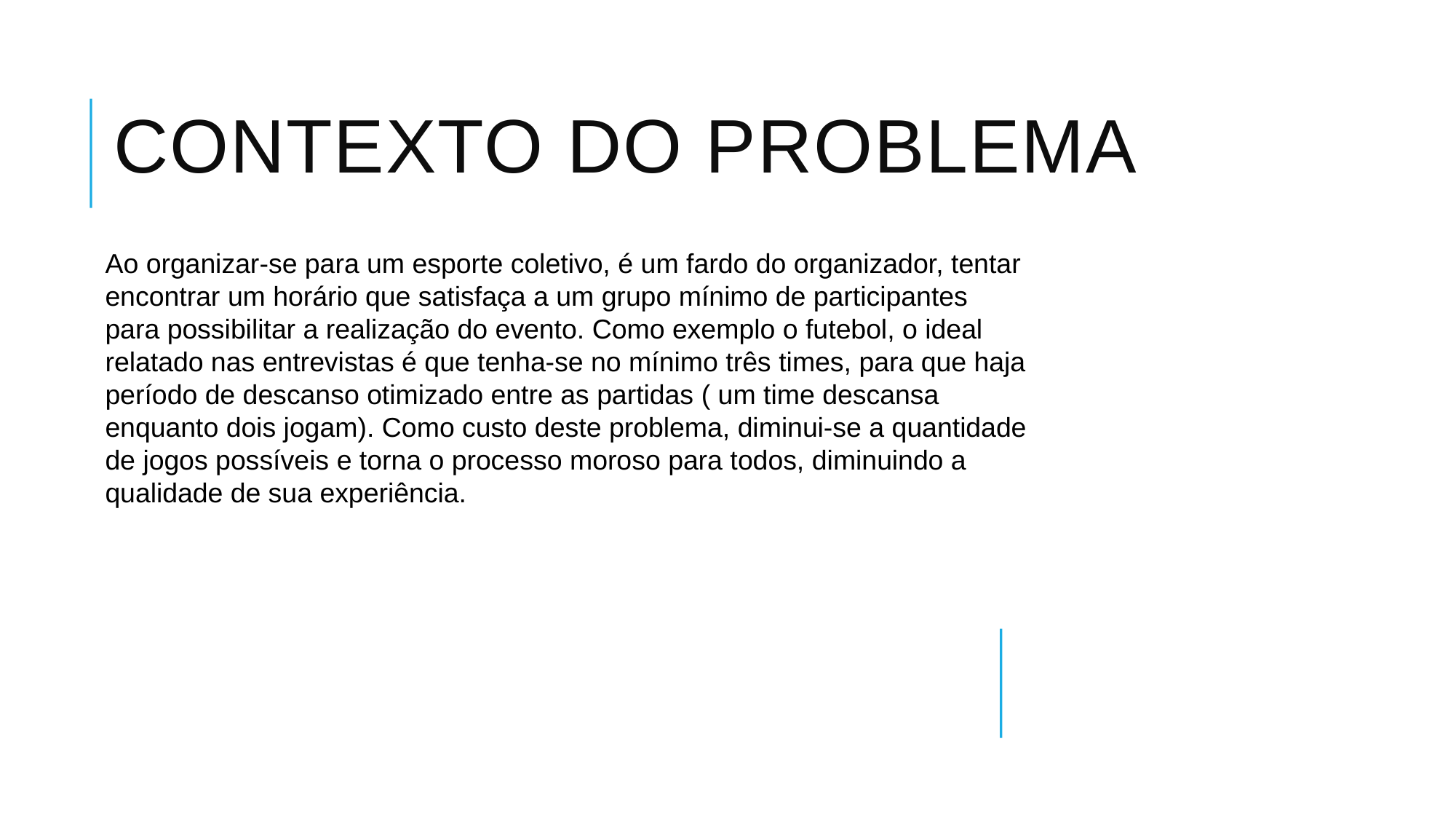

Contexto DO Problema
Ao organizar-se para um esporte coletivo, é um fardo do organizador, tentar encontrar um horário que satisfaça a um grupo mínimo de participantes para possibilitar a realização do evento. Como exemplo o futebol, o ideal relatado nas entrevistas é que tenha-se no mínimo três times, para que haja período de descanso otimizado entre as partidas ( um time descansa enquanto dois jogam). Como custo deste problema, diminui-se a quantidade de jogos possíveis e torna o processo moroso para todos, diminuindo a qualidade de sua experiência.